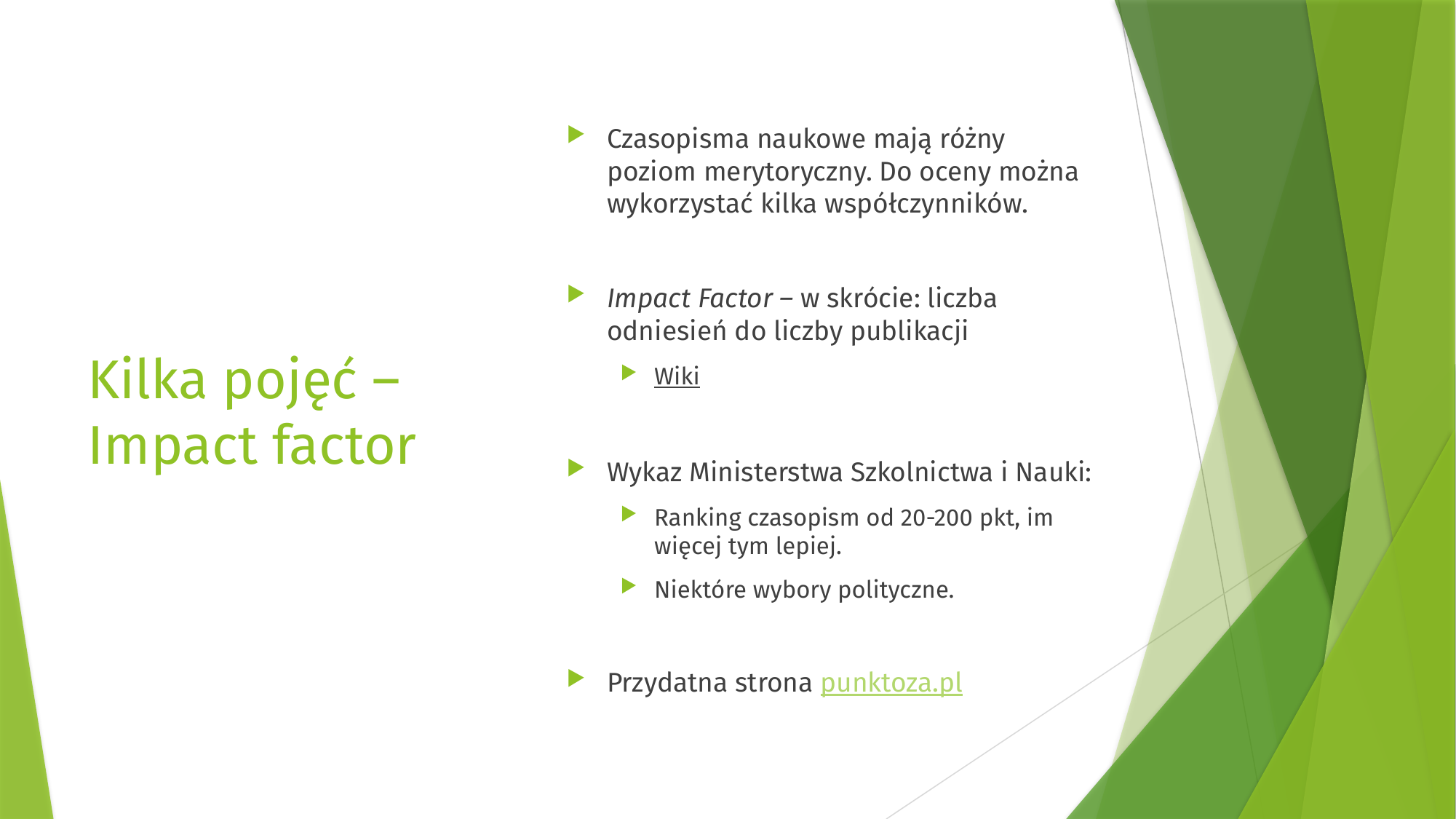

# Kilka pojęć – Impact factor
Czasopisma naukowe mają różny poziom merytoryczny. Do oceny można wykorzystać kilka współczynników.

Impact Factor – w skrócie: liczba odniesień do liczby publikacji
Wiki

Wykaz Ministerstwa Szkolnictwa i Nauki:
Ranking czasopism od 20-200 pkt, im więcej tym lepiej.
Niektóre wybory polityczne.

Przydatna strona punktoza.pl